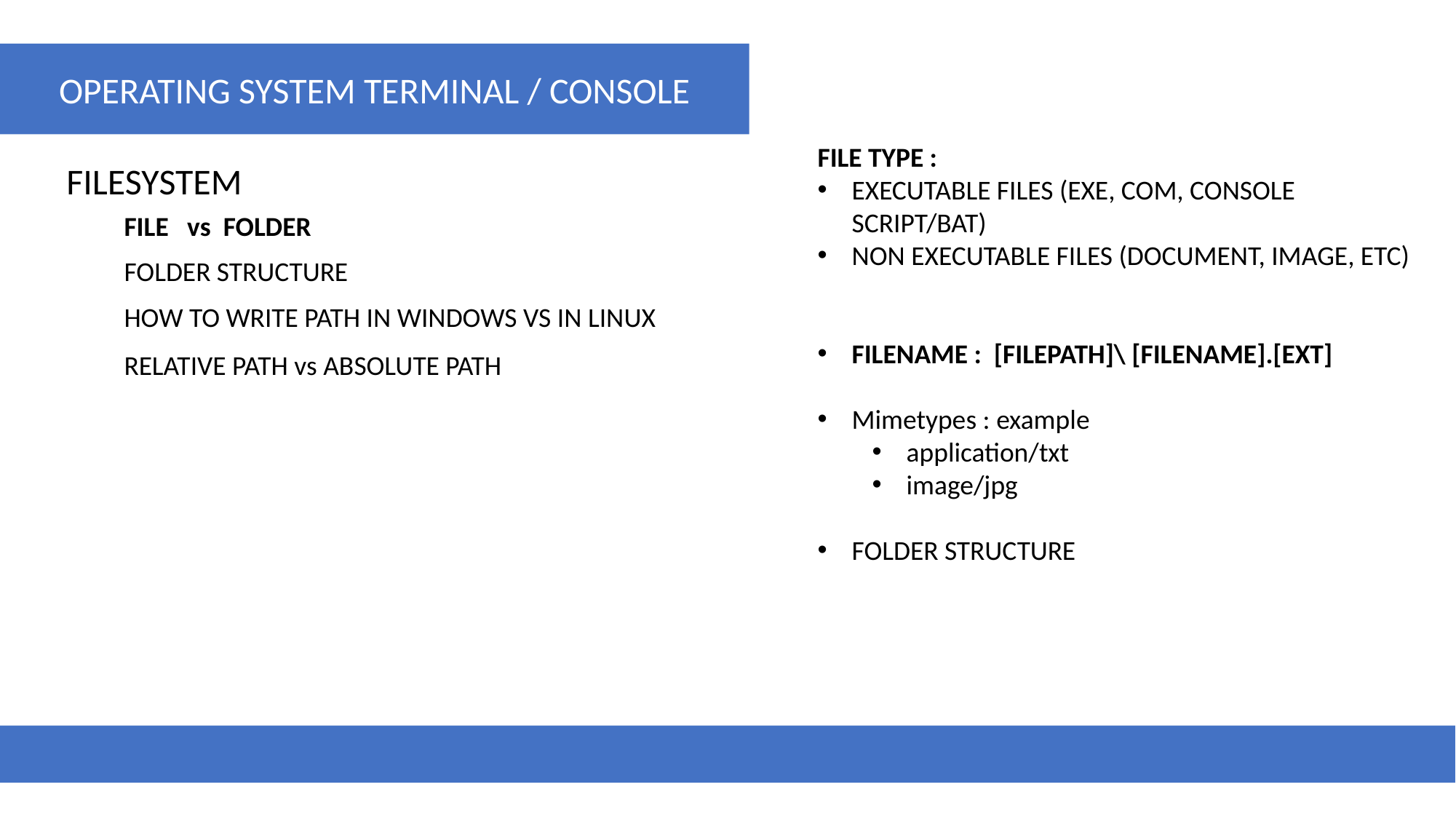

OPERATING SYSTEM TERMINAL / CONSOLE
FILE TYPE :
EXECUTABLE FILES (EXE, COM, CONSOLE SCRIPT/BAT)
NON EXECUTABLE FILES (DOCUMENT, IMAGE, ETC)

FILENAME :  [FILEPATH]\ [FILENAME].[EXT]

Mimetypes : example
application/txt
image/jpg

FOLDER STRUCTURE

FILESYSTEM
FILE   vs  FOLDER
FOLDER STRUCTURE
HOW TO WRITE PATH IN WINDOWS VS IN LINUX
RELATIVE PATH vs ABSOLUTE PATH